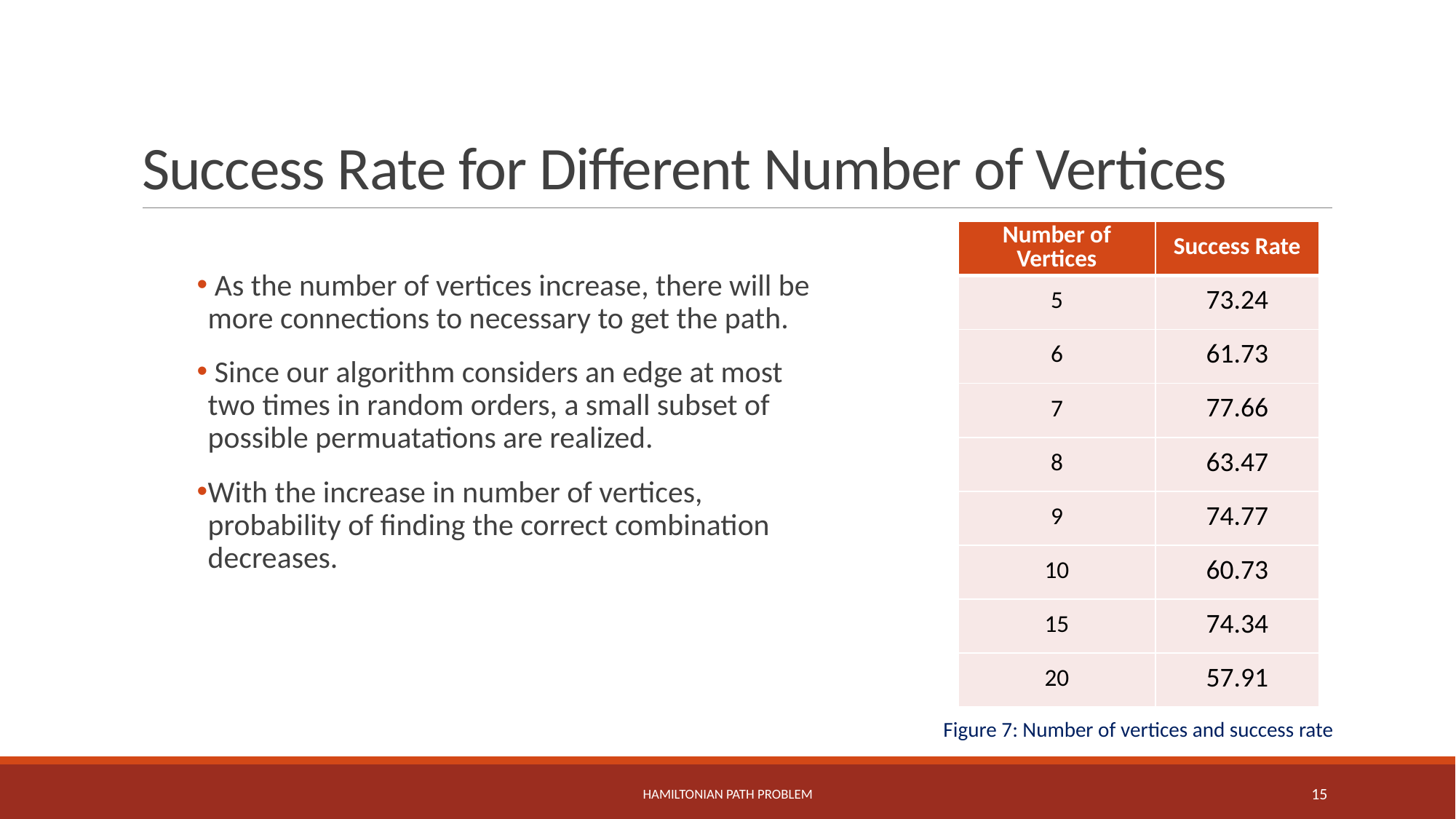

# Success Rate for Different Number of Vertices
| Number of Vertices | Success Rate |
| --- | --- |
| 5 | 73.24 |
| 6 | 61.73 |
| 7 | 77.66 |
| 8 | 63.47 |
| 9 | 74.77 |
| 10 | 60.73 |
| 15 | 74.34 |
| 20 | 57.91 |
 As the number of vertices increase, there will be more connections to necessary to get the path.
 Since our algorithm considers an edge at most two times in random orders, a small subset of possible permuatations are realized.
With the increase in number of vertices, probability of finding the correct combination decreases.
Figure 7: Number of vertices and success rate
Hamıltonıan Path Problem
15